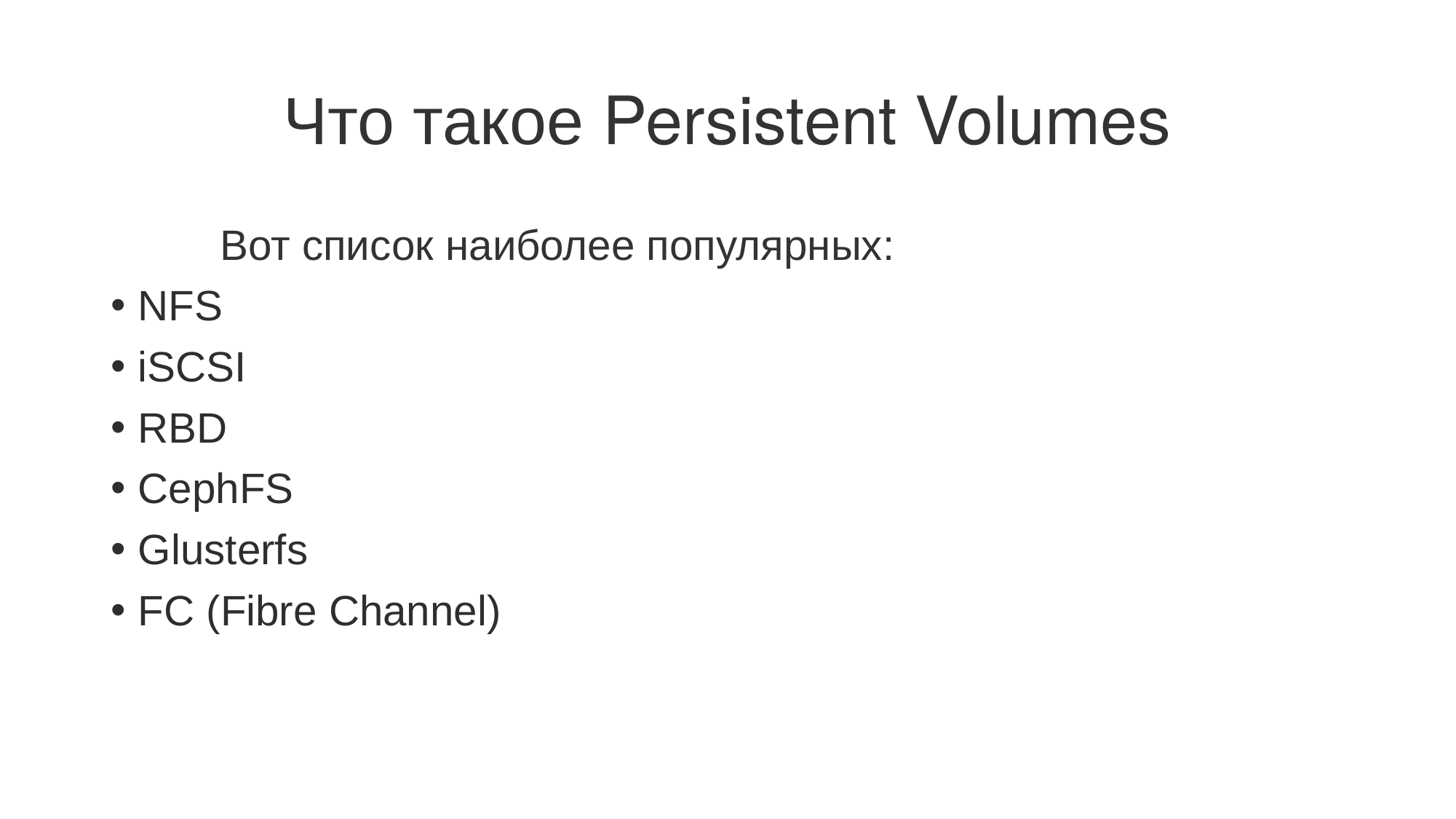

# Что такое Persistent Volumes
	Вот список наиболее популярных:
NFS
iSCSI
RBD
CephFS
Glusterfs
FC (Fibre Channel)